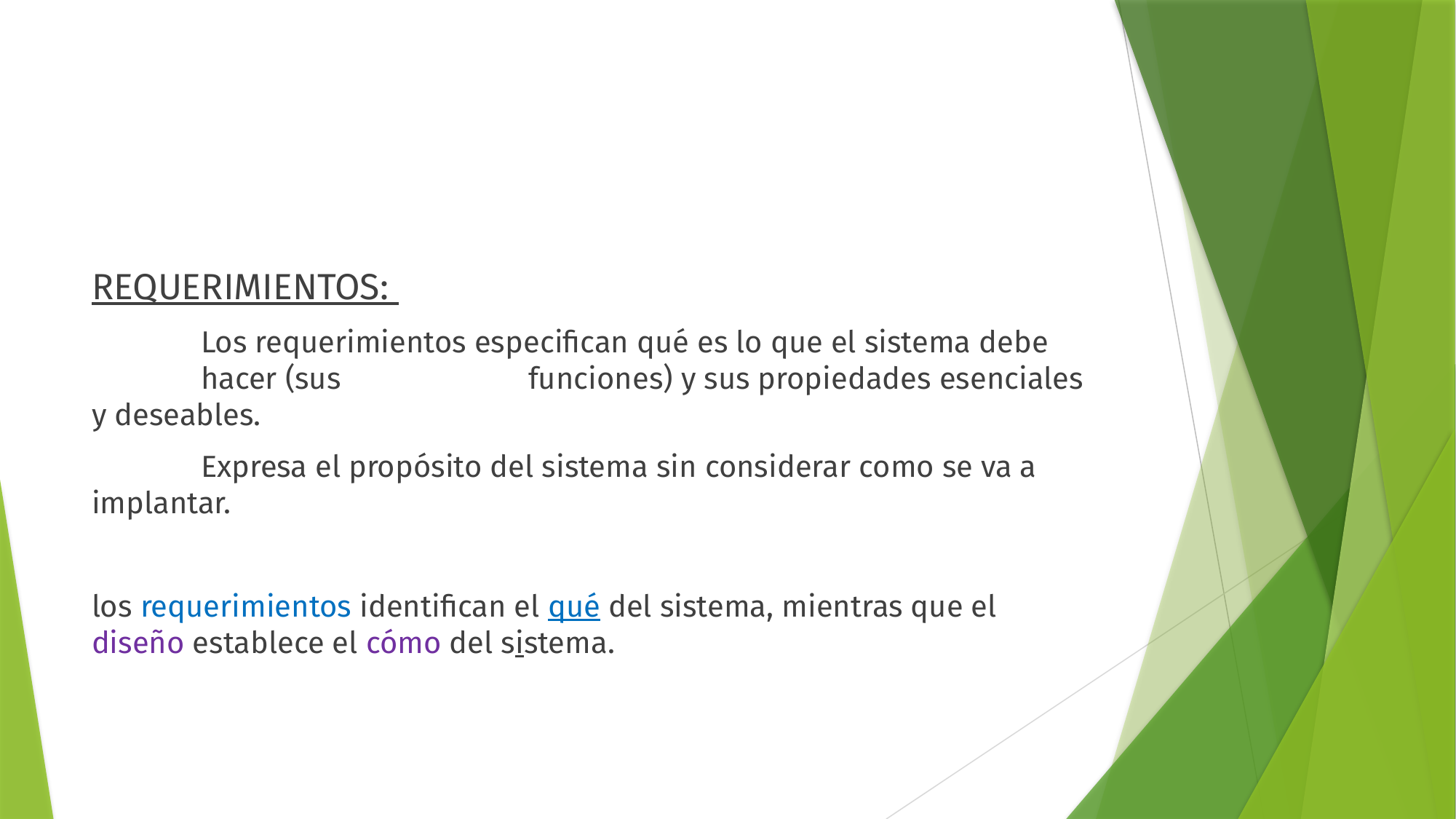

#
REQUERIMIENTOS:
	Los requerimientos especifican qué es lo que el sistema debe 		hacer (sus 		funciones) y sus propiedades esenciales y deseables.
	Expresa el propósito del sistema sin considerar como se va a 	implantar.

los requerimientos identifican el qué del sistema, mientras que el diseño establece el cómo del sistema.